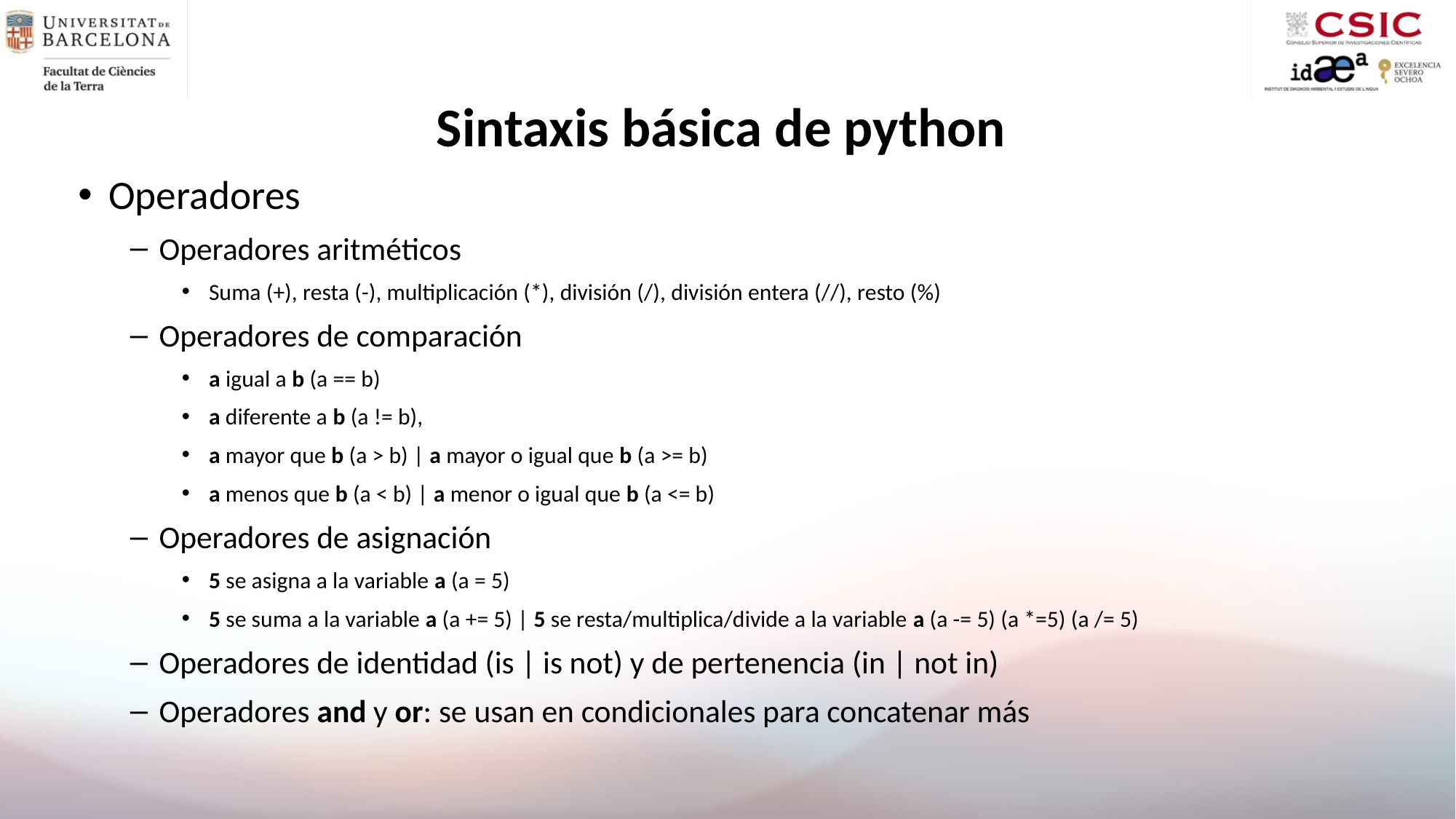

# Sintaxis básica de python
Operadores
Operadores aritméticos
Suma (+), resta (-), multiplicación (*), división (/), división entera (//), resto (%)
Operadores de comparación
a igual a b (a == b)
a diferente a b (a != b),
a mayor que b (a > b) | a mayor o igual que b (a >= b)
a menos que b (a < b) | a menor o igual que b (a <= b)
Operadores de asignación
5 se asigna a la variable a (a = 5)
5 se suma a la variable a (a += 5) | 5 se resta/multiplica/divide a la variable a (a -= 5) (a *=5) (a /= 5)
Operadores de identidad (is | is not) y de pertenencia (in | not in)
Operadores and y or: se usan en condicionales para concatenar más